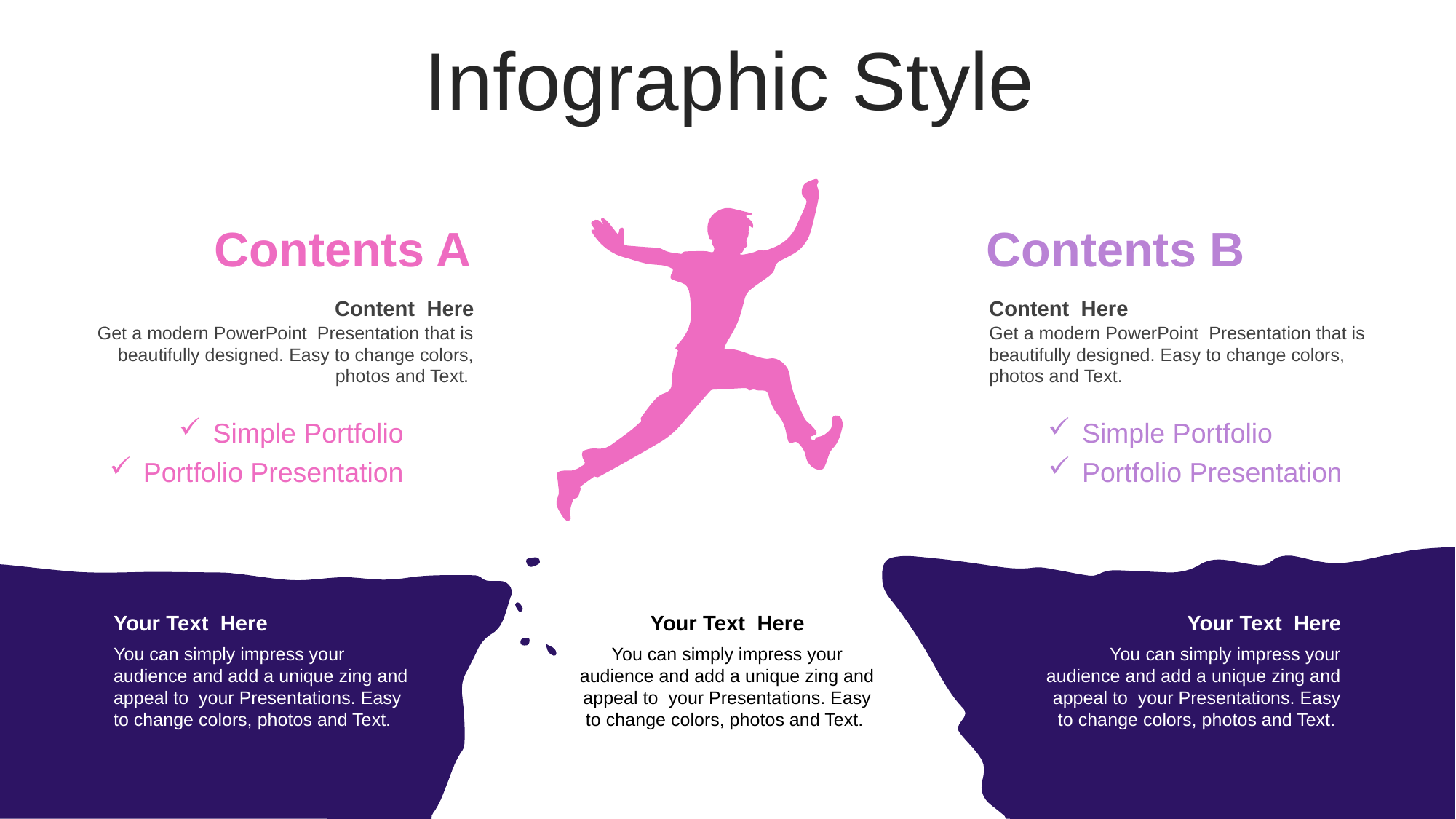

Infographic Style

Contents A
Content  Here
Get a modern PowerPoint  Presentation that is beautifully designed. Easy to change colors, photos and Text.
Contents B
Content  Here
Get a modern PowerPoint  Presentation that is beautifully designed. Easy to change colors, photos and Text.
Simple Portfolio
Simple Portfolio
Portfolio Presentation
Portfolio Presentation

Your Text  Here
You can simply impress your audience and add a unique zing and appeal to  your Presentations. Easy to change colors, photos and Text.
Your Text  Here
You can simply impress your audience and add a unique zing and appeal to  your Presentations. Easy to change colors, photos and Text.
Your Text  Here
You can simply impress your audience and add a unique zing and appeal to  your Presentations. Easy to change colors, photos and Text.